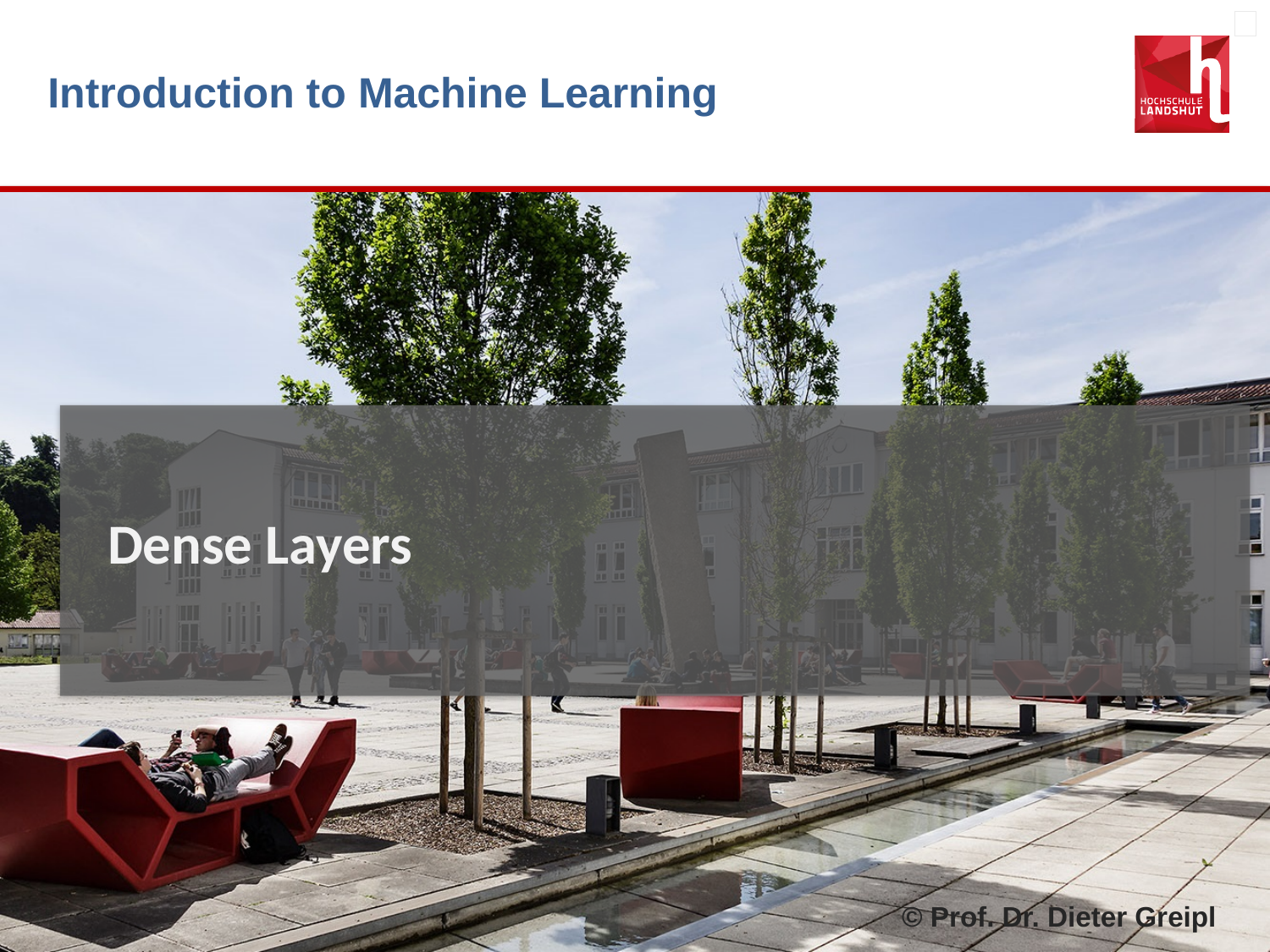

# Introduction to Machine Learning
Dense Layers